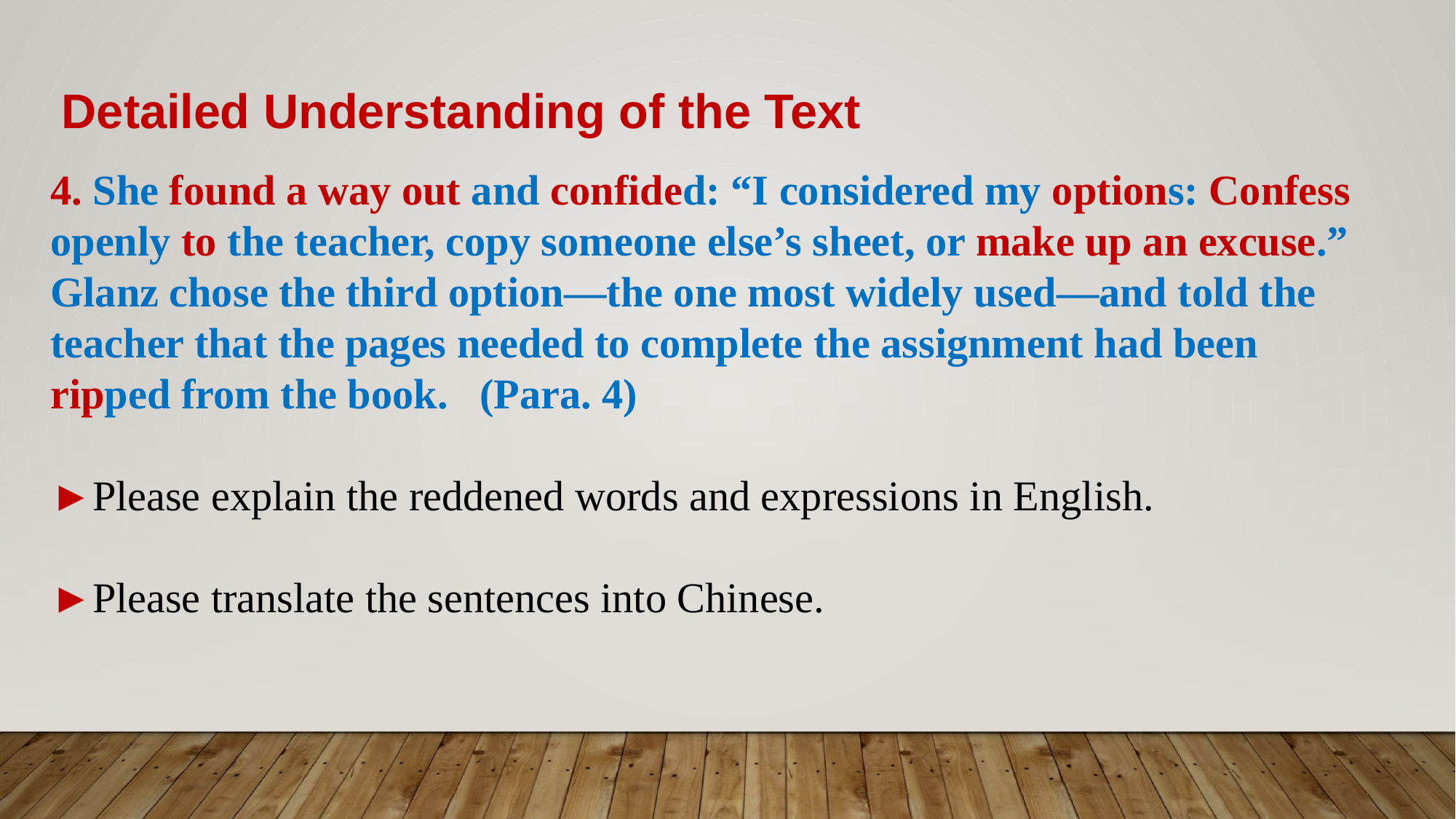

Detailed Understanding of the Text
4. She found a way out and confided: “I considered my options: Confess openly to the teacher, copy someone else’s sheet, or make up an excuse.” Glanz chose the third option—the one most widely used—and told the teacher that the pages needed to complete the assignment had been ripped from the book.   (Para. 4)

►Please explain the reddened words and expressions in English.

►Please translate the sentences into Chinese.